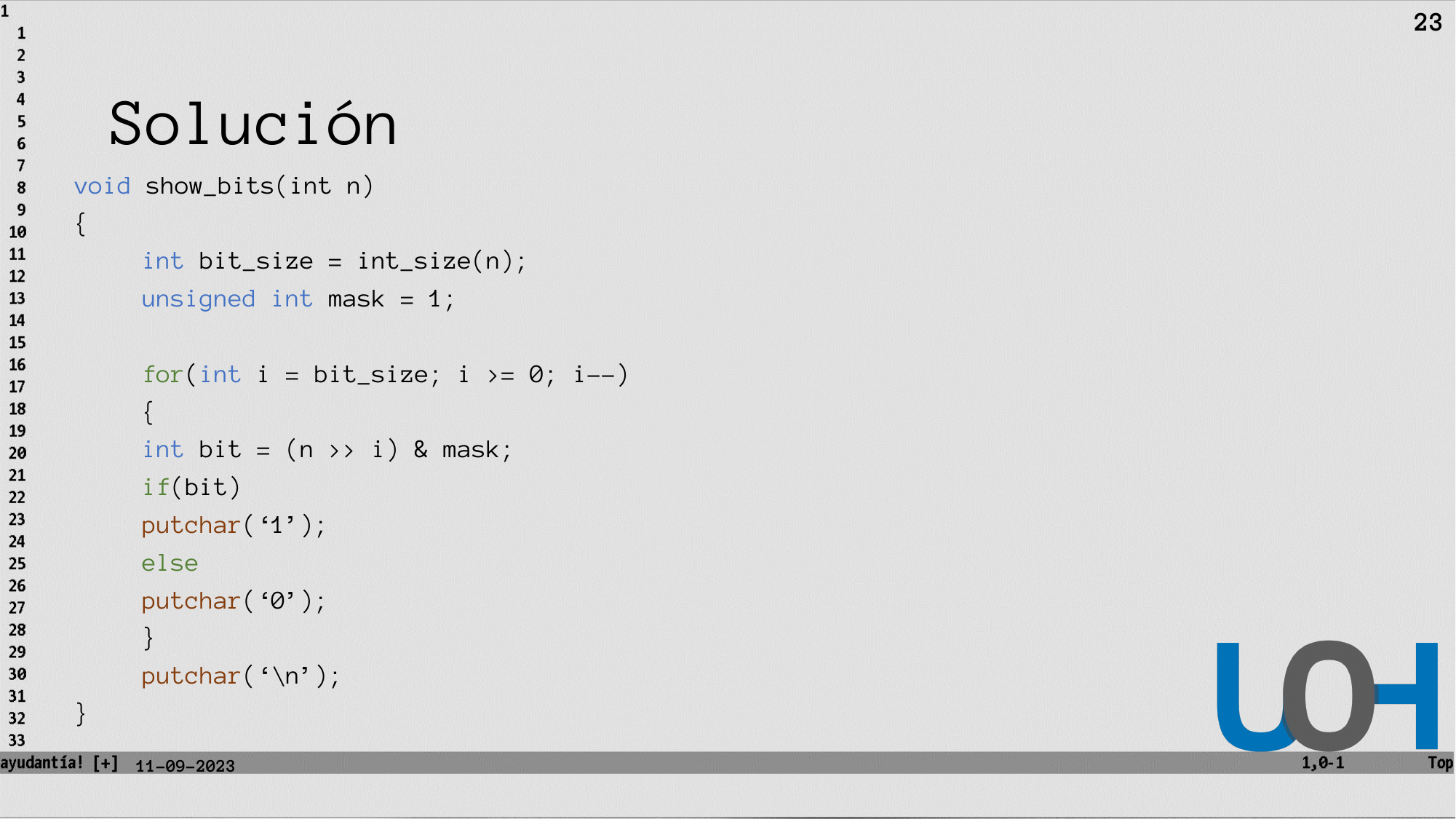

23
# Solución
void show_bits(int n)
{
	int bit_size = int_size(n);
	unsigned int mask = 1;

	for(int i = bit_size; i >= 0; i--)
	{
		int bit = (n >> i) & mask;
		if(bit)
			putchar(‘1’);
		else
			putchar(‘0’);
	}
	putchar(‘\n’);
}
11-09-2023